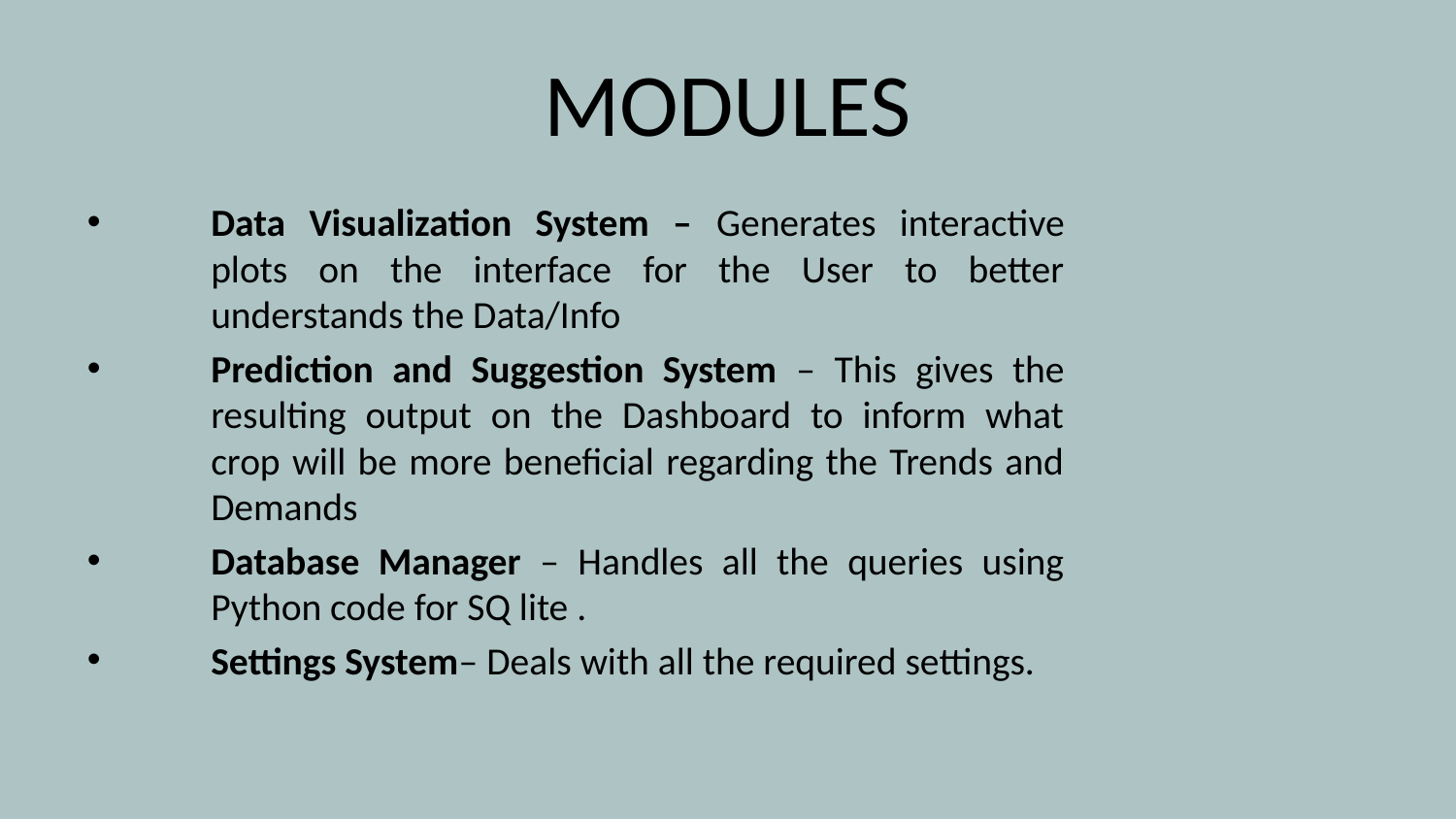

MODULES
Data Visualization System – Generates interactive plots on the interface for the User to better understands the Data/Info
Prediction and Suggestion System – This gives the resulting output on the Dashboard to inform what crop will be more beneficial regarding the Trends and Demands
Database Manager – Handles all the queries using Python code for SQ lite .
Settings System– Deals with all the required settings.